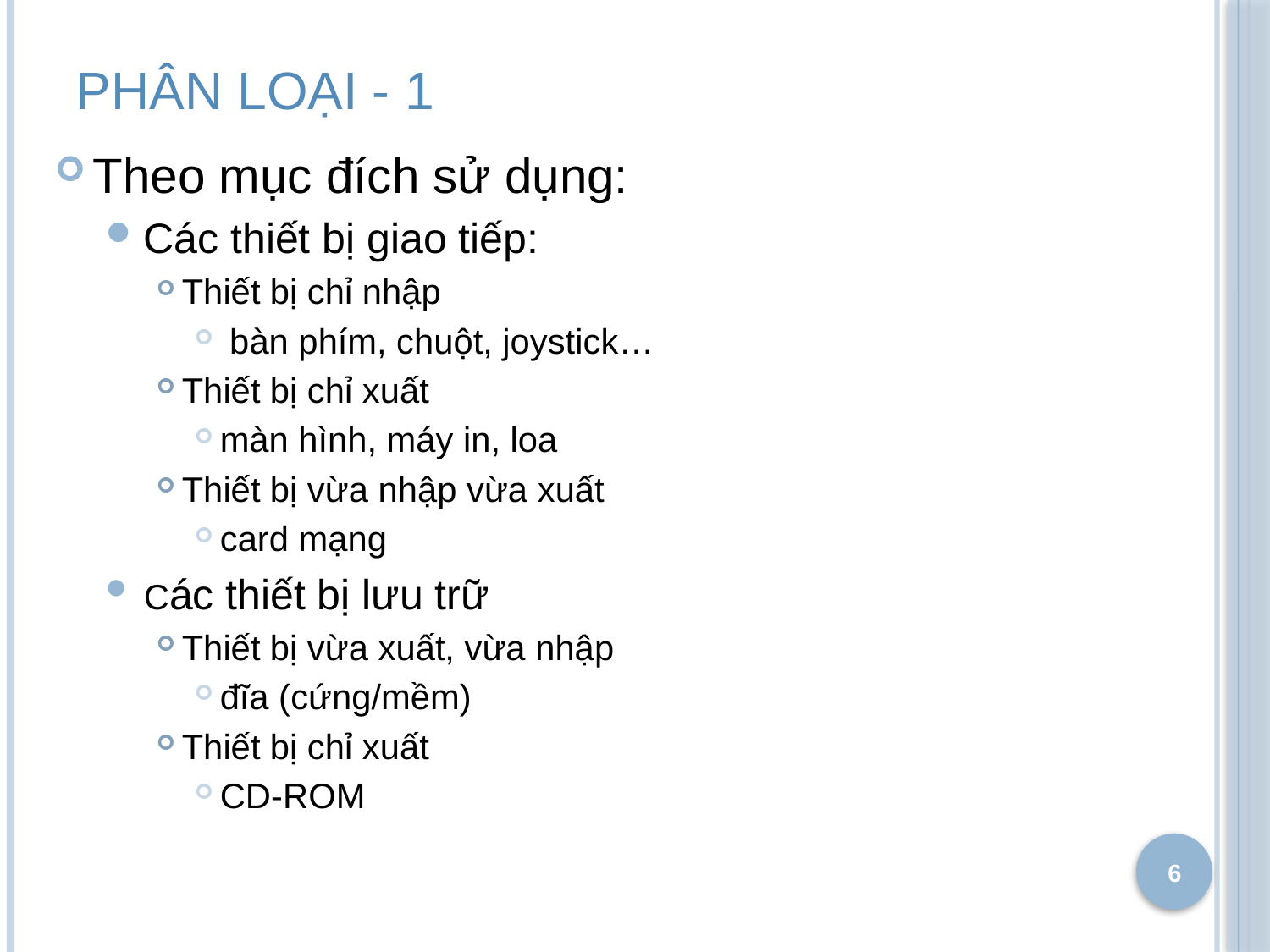

# Phân loại - 1
Theo mục đích sử dụng:
Các thiết bị giao tiếp:
Thiết bị chỉ nhập
 bàn phím, chuột, joystick…
Thiết bị chỉ xuất
màn hình, máy in, loa
Thiết bị vừa nhập vừa xuất
card mạng
Các thiết bị lưu trữ
Thiết bị vừa xuất, vừa nhập
đĩa (cứng/mềm)
Thiết bị chỉ xuất
CD-ROM
6